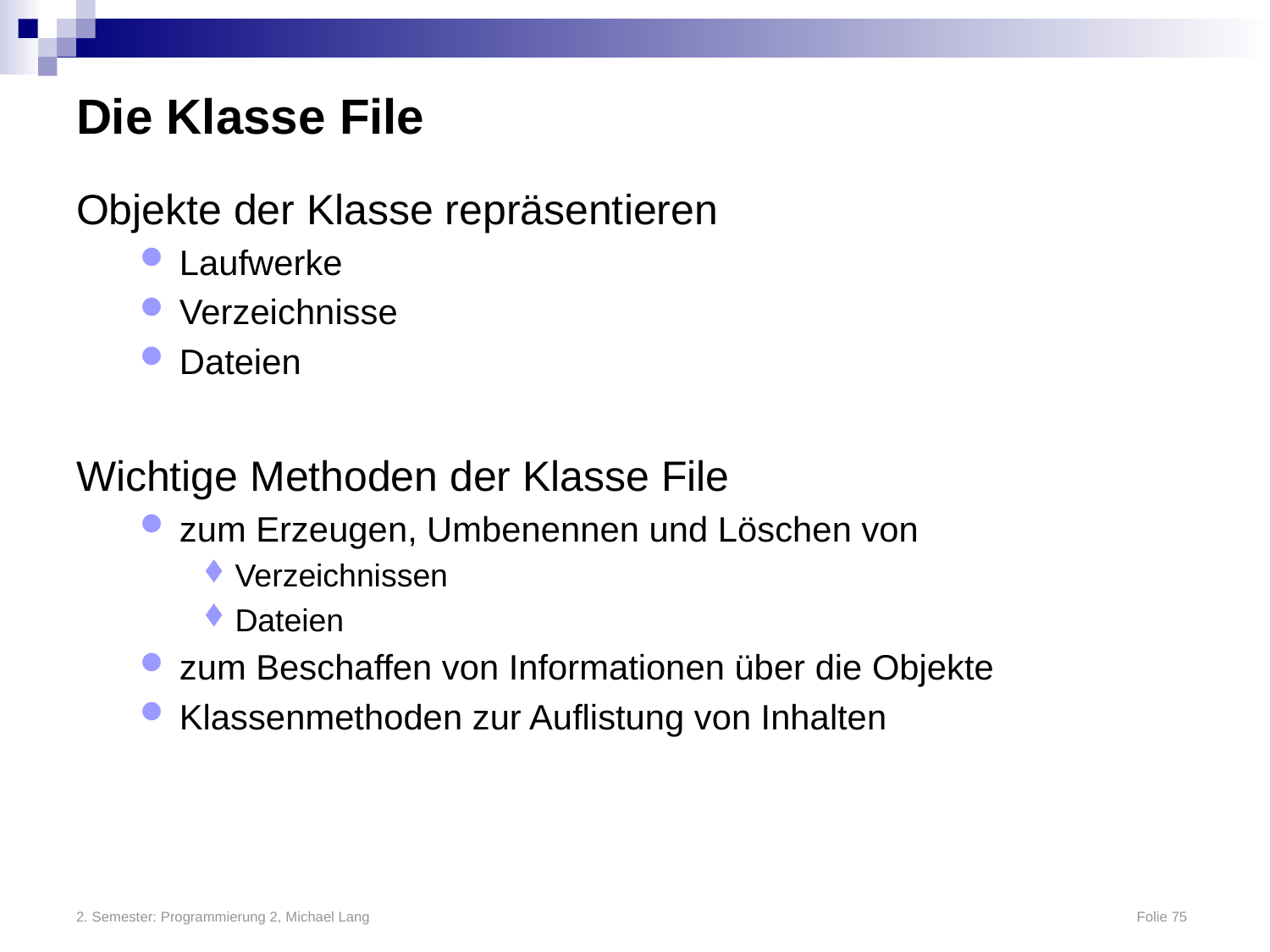

# Die Klasse File
Objekte der Klasse repräsentieren
Laufwerke
Verzeichnisse
Dateien

Wichtige Methoden der Klasse File
zum Erzeugen, Umbenennen und Löschen von
Verzeichnissen
Dateien
zum Beschaffen von Informationen über die Objekte
Klassenmethoden zur Auflistung von Inhalten
2. Semester: Programmierung 2, Michael Lang	Folie 75